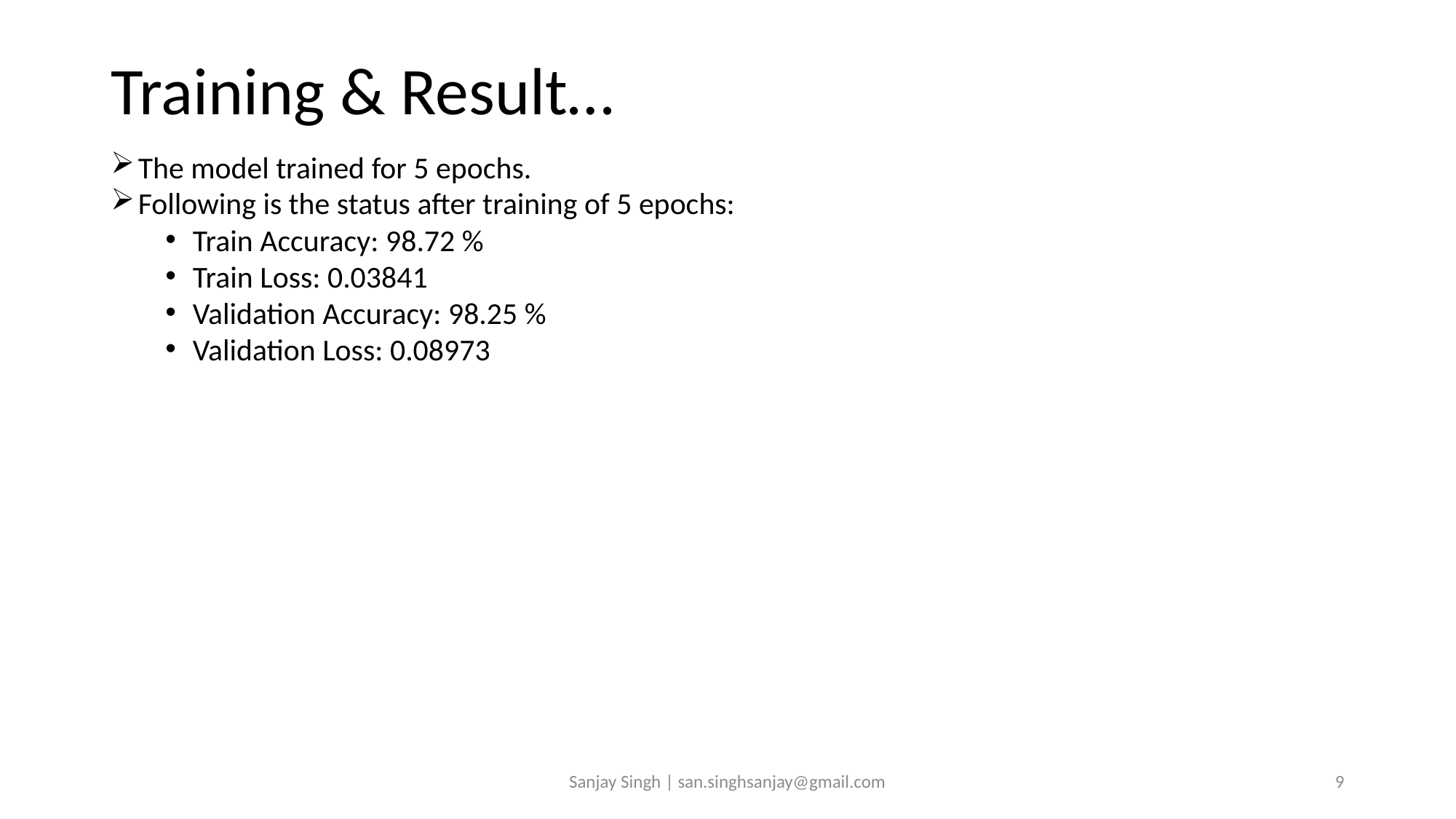

# Training & Result…
The model trained for 5 epochs.
Following is the status after training of 5 epochs:
Train Accuracy: 98.72 %
Train Loss: 0.03841
Validation Accuracy: 98.25 %
Validation Loss: 0.08973

Sanjay Singh | san.singhsanjay@gmail.com
9